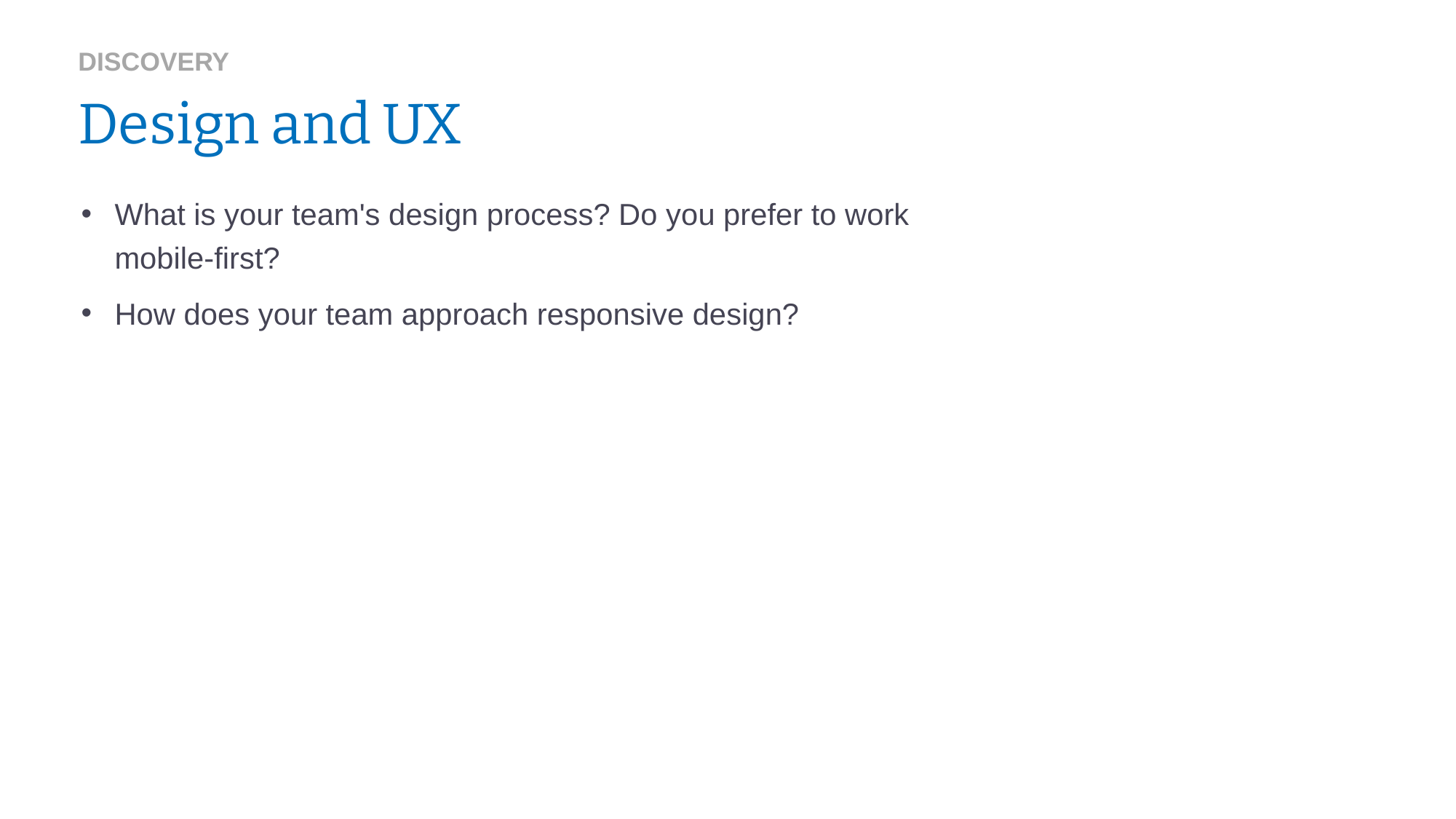

DISCOVERY

# Design and UX
What is your team's design process? Do you prefer to work mobile-first?
How does your team approach responsive design?